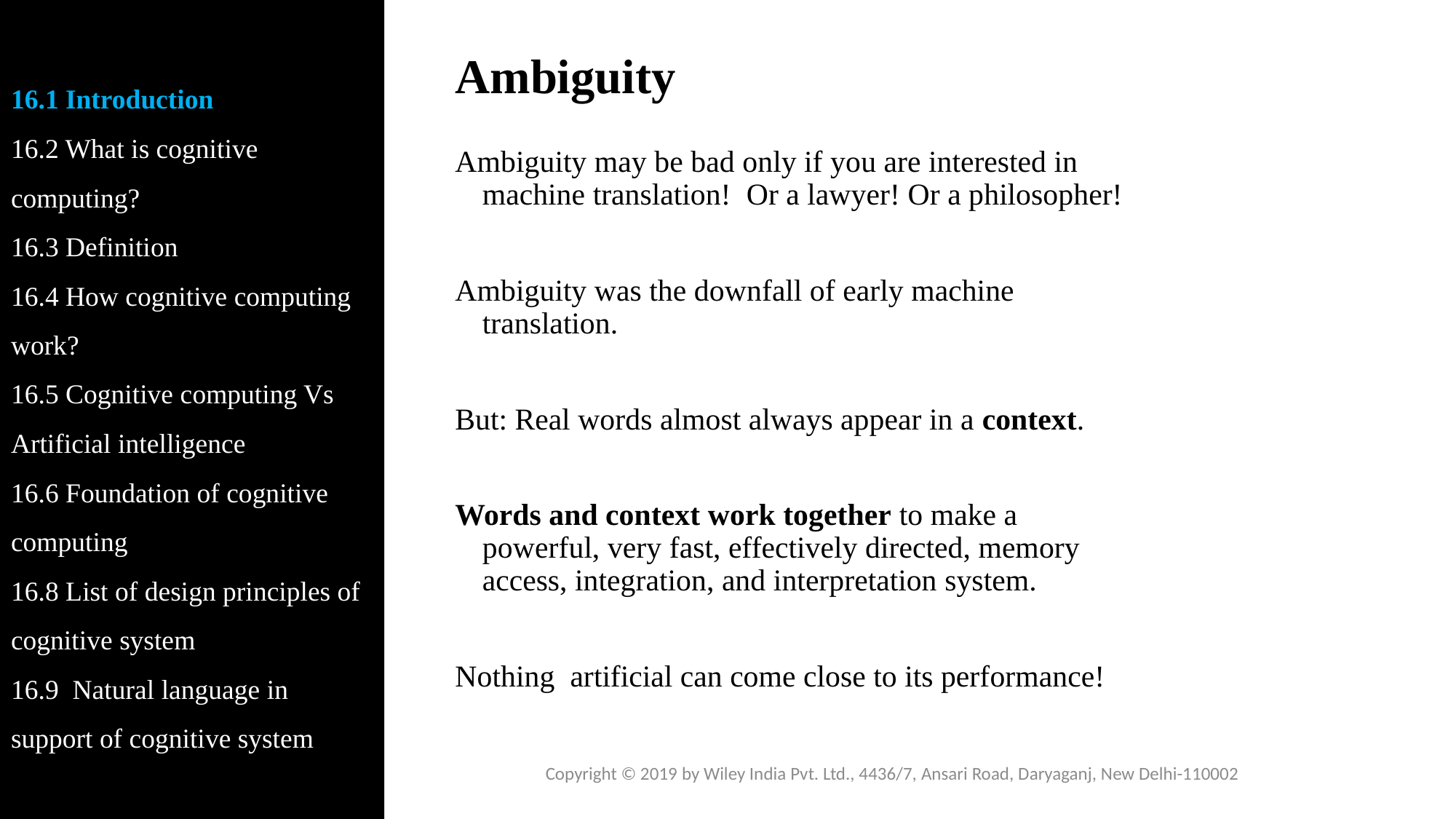

16.1 Introduction
16.2 What is cognitive computing?
16.3 Definition
16.4 How cognitive computing work?
16.5 Cognitive computing Vs Artificial intelligence
16.6 Foundation of cognitive computing
16.8 List of design principles of cognitive system
16.9  Natural language in support of cognitive system
# Ambiguity
Ambiguity may be bad only if you are interested in machine translation!  Or a lawyer! Or a philosopher!

Ambiguity was the downfall of early machine translation.

But: Real words almost always appear in a context.

Words and context work together to make a powerful, very fast, effectively directed, memory access, integration, and interpretation system.

Nothing  artificial can come close to its performance!
Copyright © 2019 by Wiley India Pvt. Ltd., 4436/7, Ansari Road, Daryaganj, New Delhi-110002